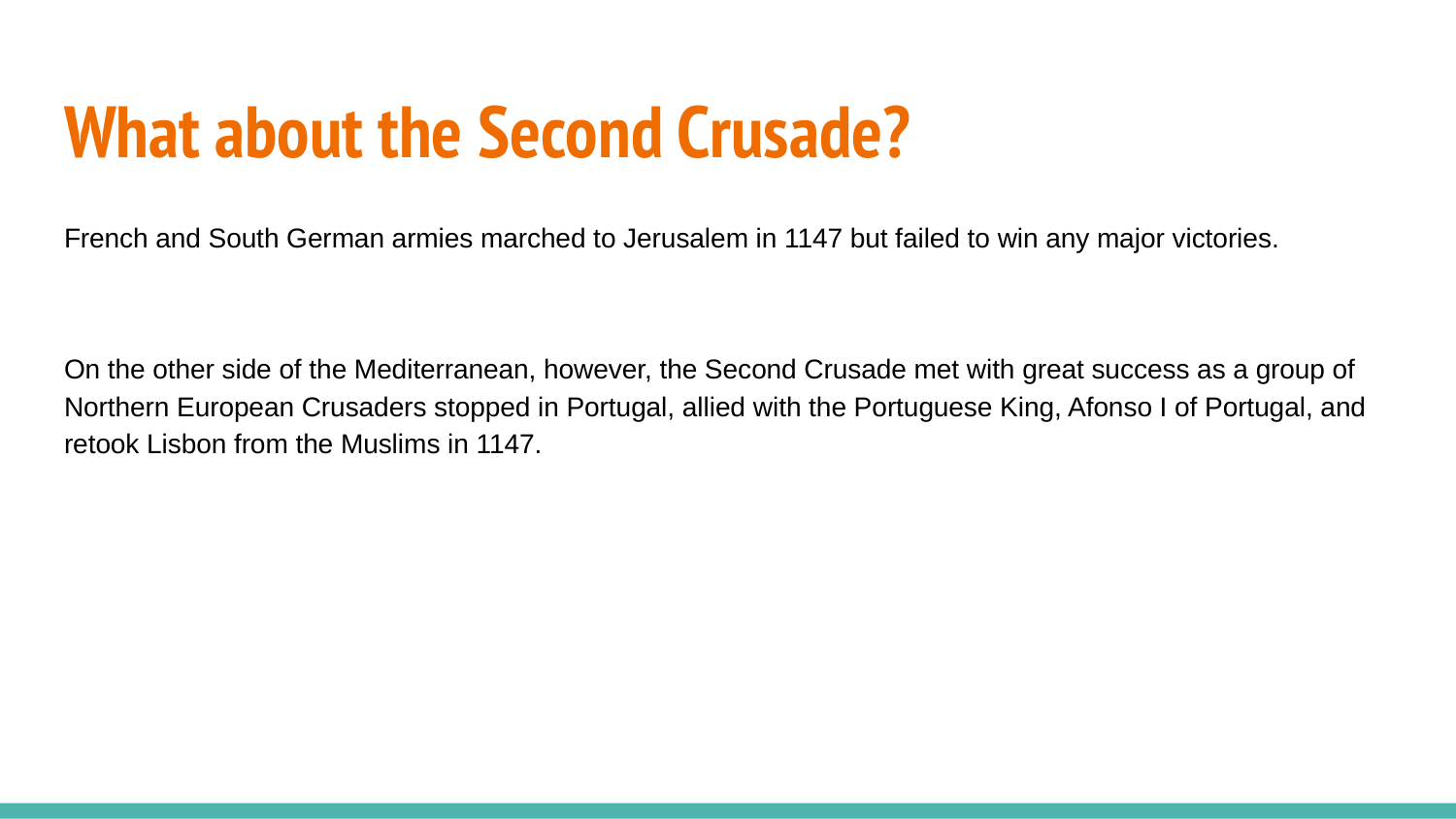

# What about the Second Crusade?
French and South German armies marched to Jerusalem in 1147 but failed to win any major victories.
On the other side of the Mediterranean, however, the Second Crusade met with great success as a group of Northern European Crusaders stopped in Portugal, allied with the Portuguese King, Afonso I of Portugal, and retook Lisbon from the Muslims in 1147.